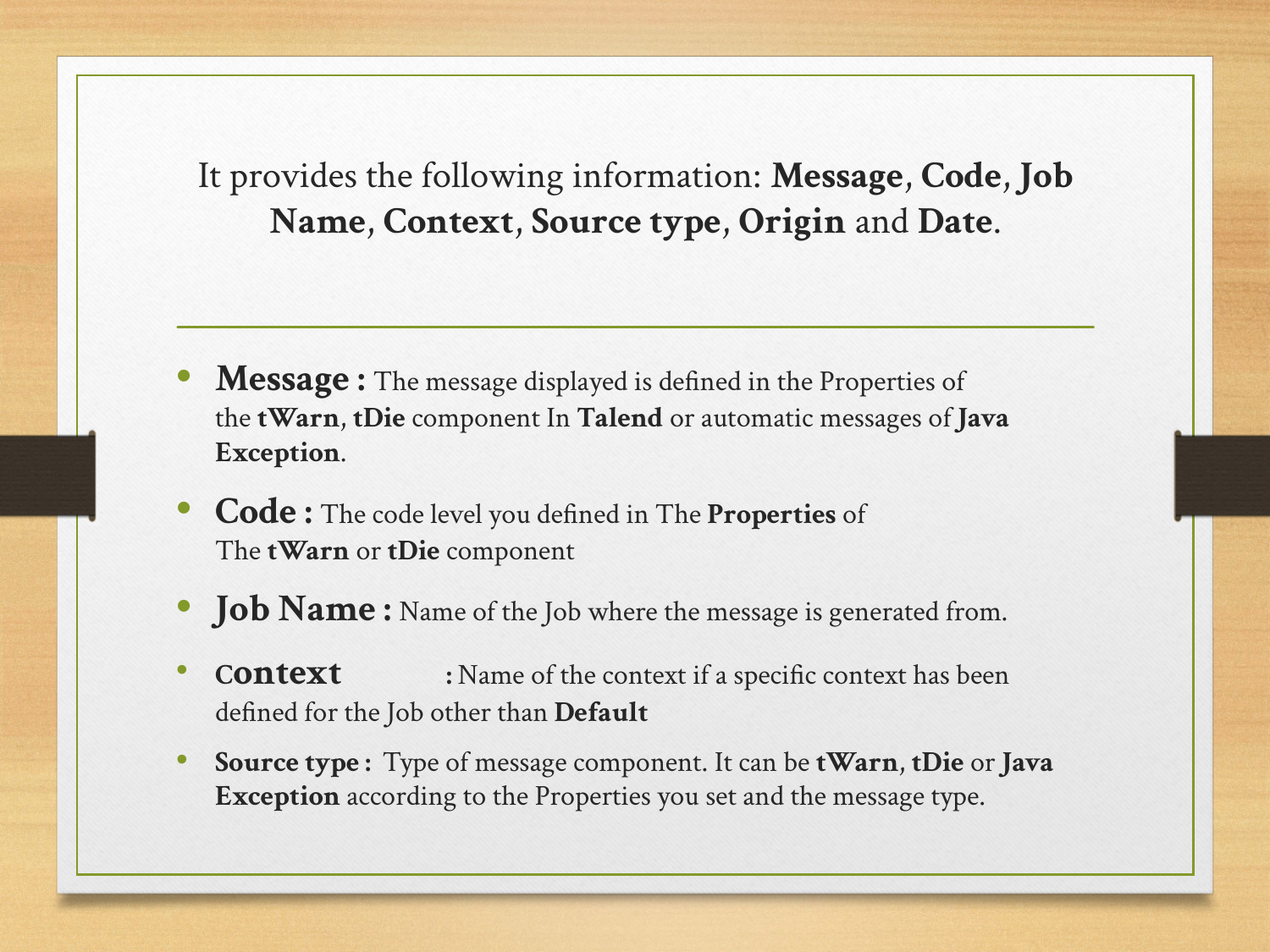

# It provides the following information: Message, Code, Job Name, Context, Source type, Origin and Date.
Message : The message displayed is defined in the Properties of the tWarn, tDie component In Talend or automatic messages of Java Exception.
Code : The code level you defined in The Properties of The tWarn or tDie component
Job Name : Name of the Job where the message is generated from.
Context	: Name of the context if a specific context has been defined for the Job other than Default
Source type :  Type of message component. It can be tWarn, tDie or Java Exception according to the Properties you set and the message type.